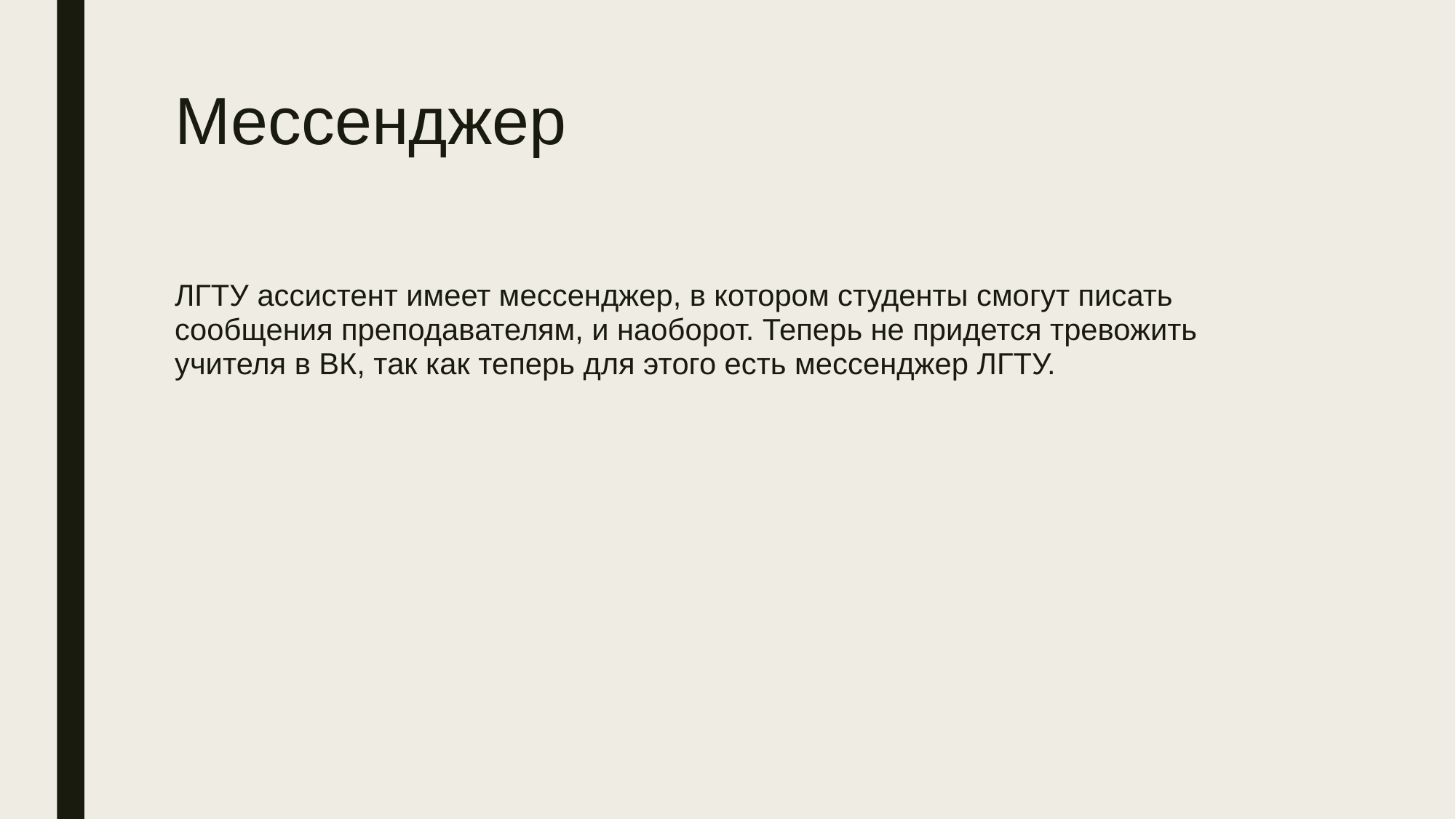

# Мессенджер
ЛГТУ ассистент имеет мессенджер, в котором студенты смогут писать сообщения преподавателям, и наоборот. Теперь не придется тревожить учителя в ВК, так как теперь для этого есть мессенджер ЛГТУ.